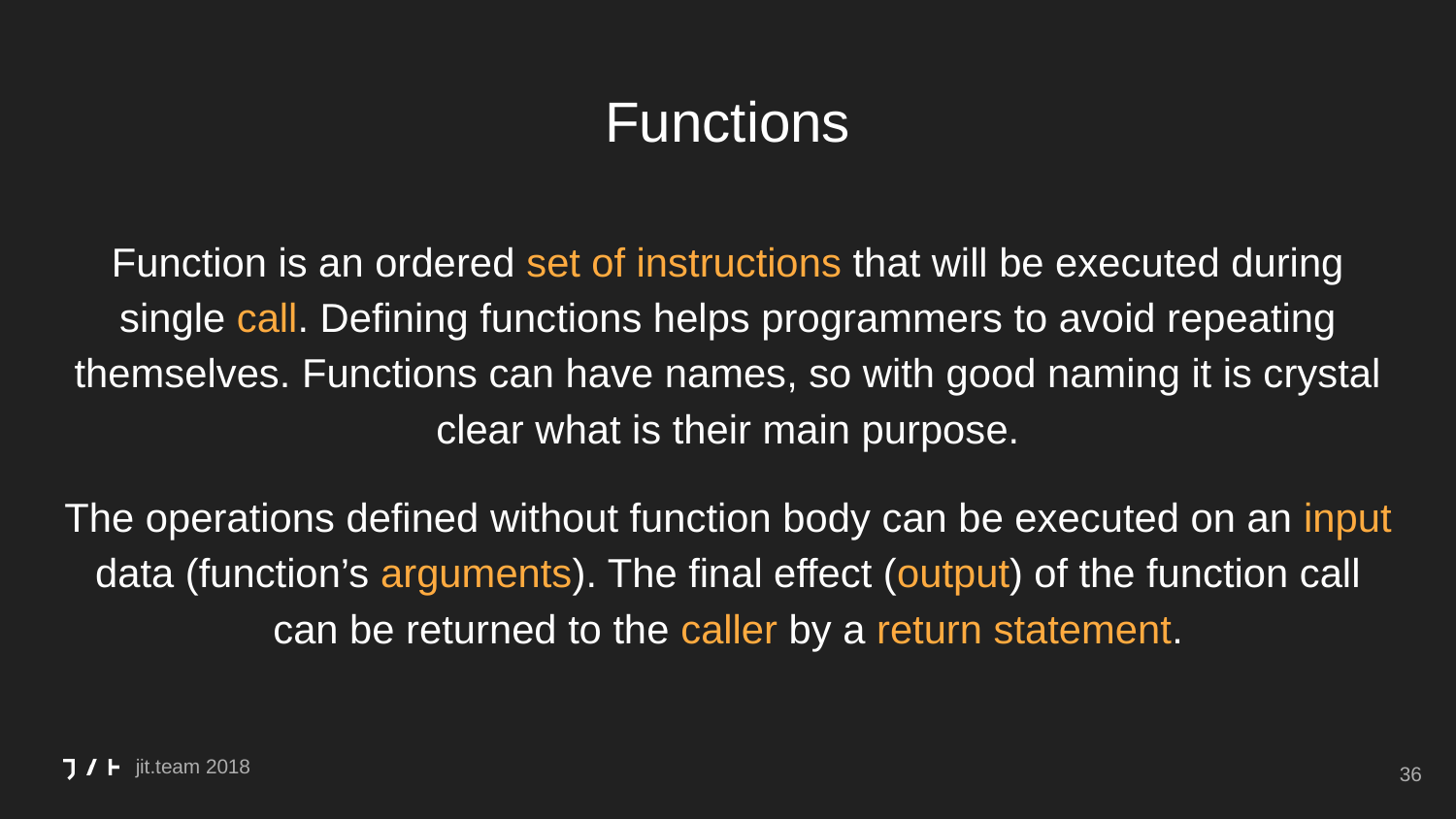

# Functions
Function is an ordered set of instructions that will be executed during single call. Defining functions helps programmers to avoid repeating themselves. Functions can have names, so with good naming it is crystal clear what is their main purpose.
The operations defined without function body can be executed on an input data (function’s arguments). The final effect (output) of the function call can be returned to the caller by a return statement.

36